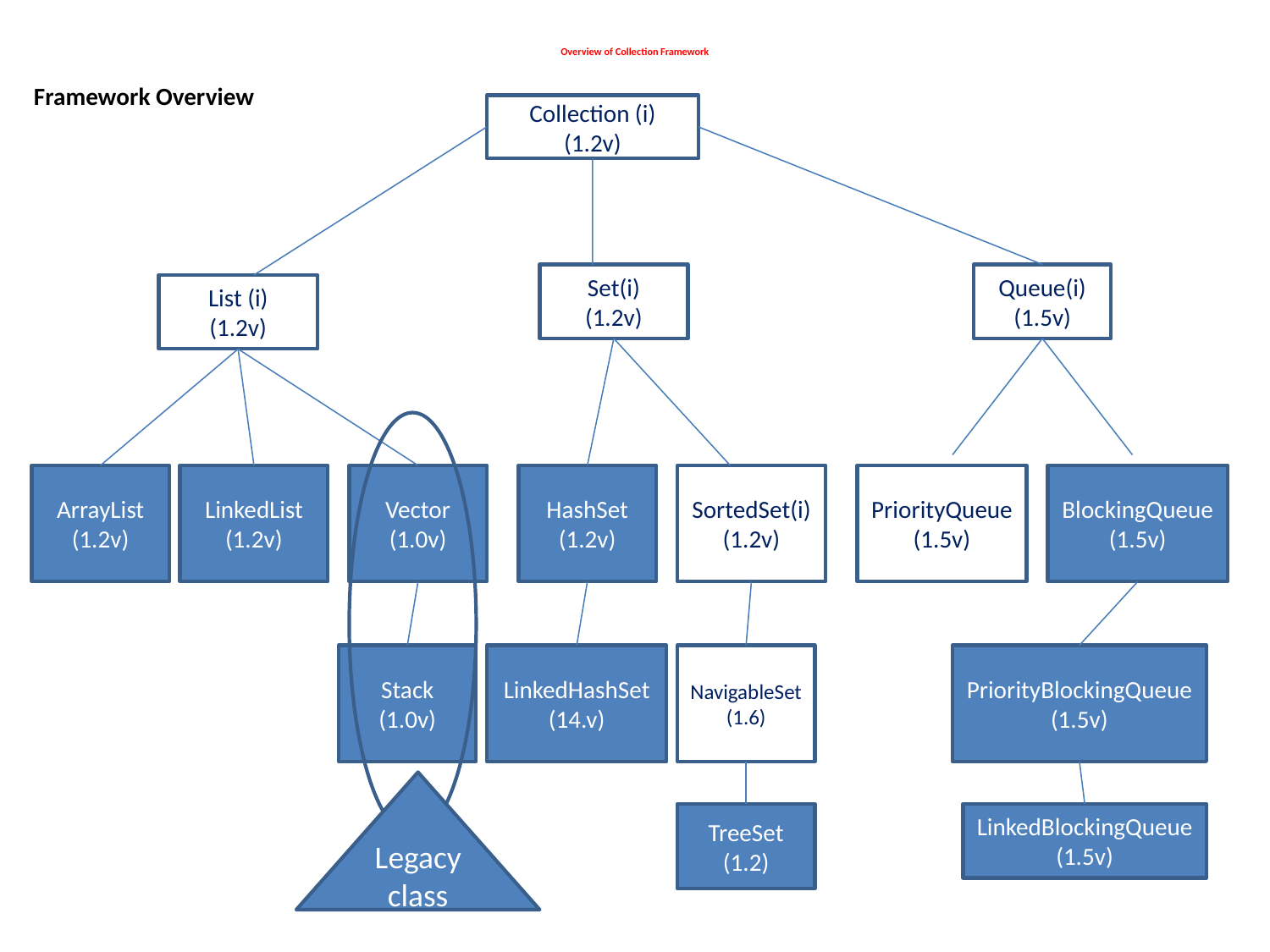

# Overview of Collection Framework
Framework Overview
Collection (i)
(1.2v)
Set(i)
(1.2v)
Queue(i)
(1.5v)
List (i)
(1.2v)

ArrayList
(1.2v)
LinkedList
(1.2v)
Vector
(1.0v)
HashSet
(1.2v)
SortedSet(i) (1.2v)
PriorityQueue
(1.5v)
BlockingQueue
(1.5v)
Stack
(1.0v)
LinkedHashSet
(14.v)
NavigableSet
(1.6)
PriorityBlockingQueue
(1.5v)
Legacy class
TreeSet
(1.2)
LinkedBlockingQueue
(1.5v)